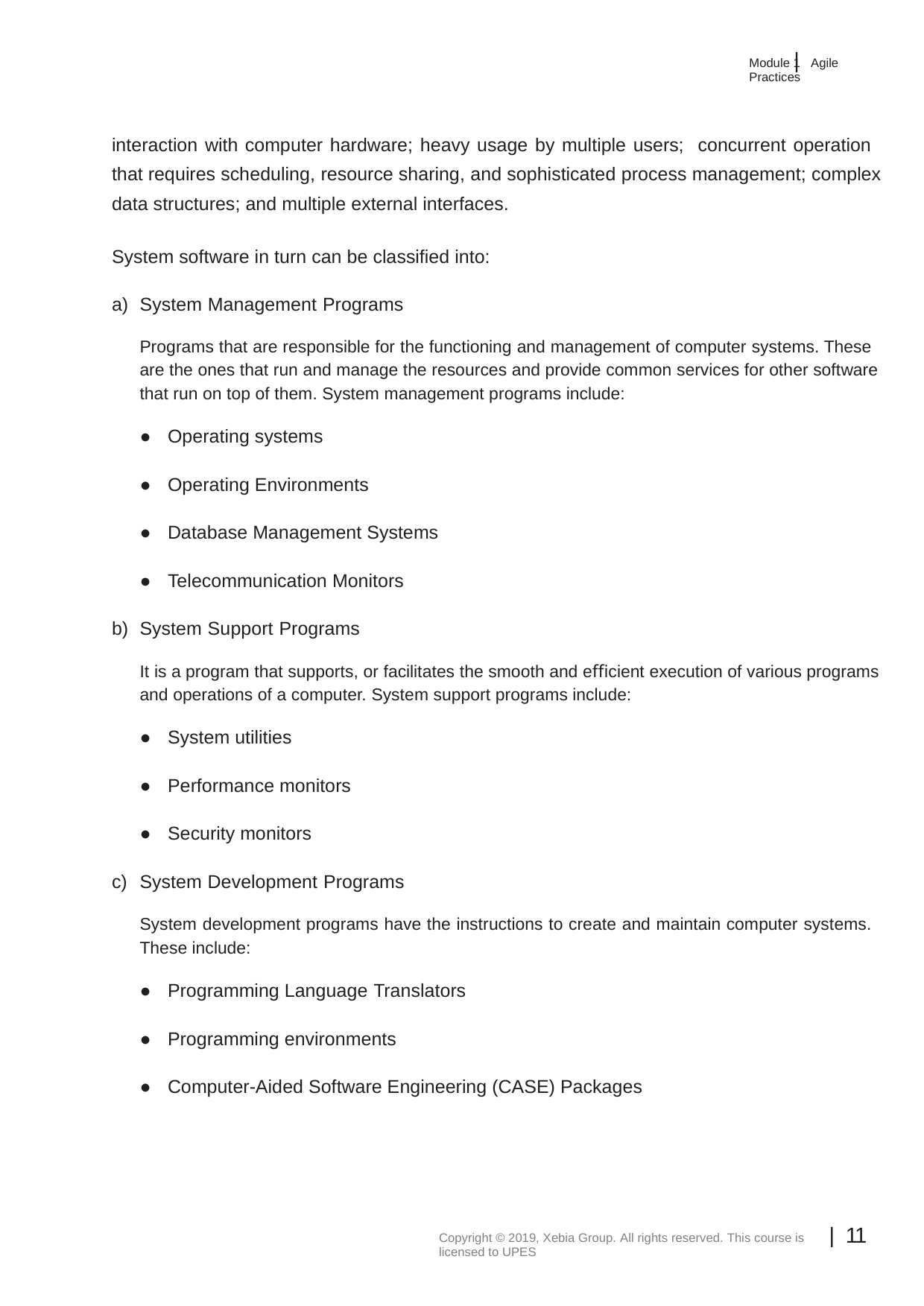

|
Module 1 Agile Practices
interaction with computer hardware; heavy usage by multiple users; concurrent operation
that requires scheduling, resource sharing, and sophisticated process management; complex
data structures; and multiple external interfaces.
System software in turn can be classiﬁed into:
a) System Management Programs
Programs that are responsible for the functioning and management of computer systems. These
are the ones that run and manage the resources and provide common services for other software
that run on top of them. System management programs include:
● Operating systems
● Operating Environments
● Database Management Systems
● Telecommunication Monitors
b) System Support Programs
It is a program that supports, or facilitates the smooth and eﬃcient execution of various programs
and operations of a computer. System support programs include:
● System utilities
● Performance monitors
● Security monitors
c) System Development Programs
System development programs have the instructions to create and maintain computer systems.
These include:
● Programming Language Translators
● Programming environments
● Computer-Aided Software Engineering (CASE) Packages
| 11
Copyright © 2019, Xebia Group. All rights reserved. This course is licensed to UPES